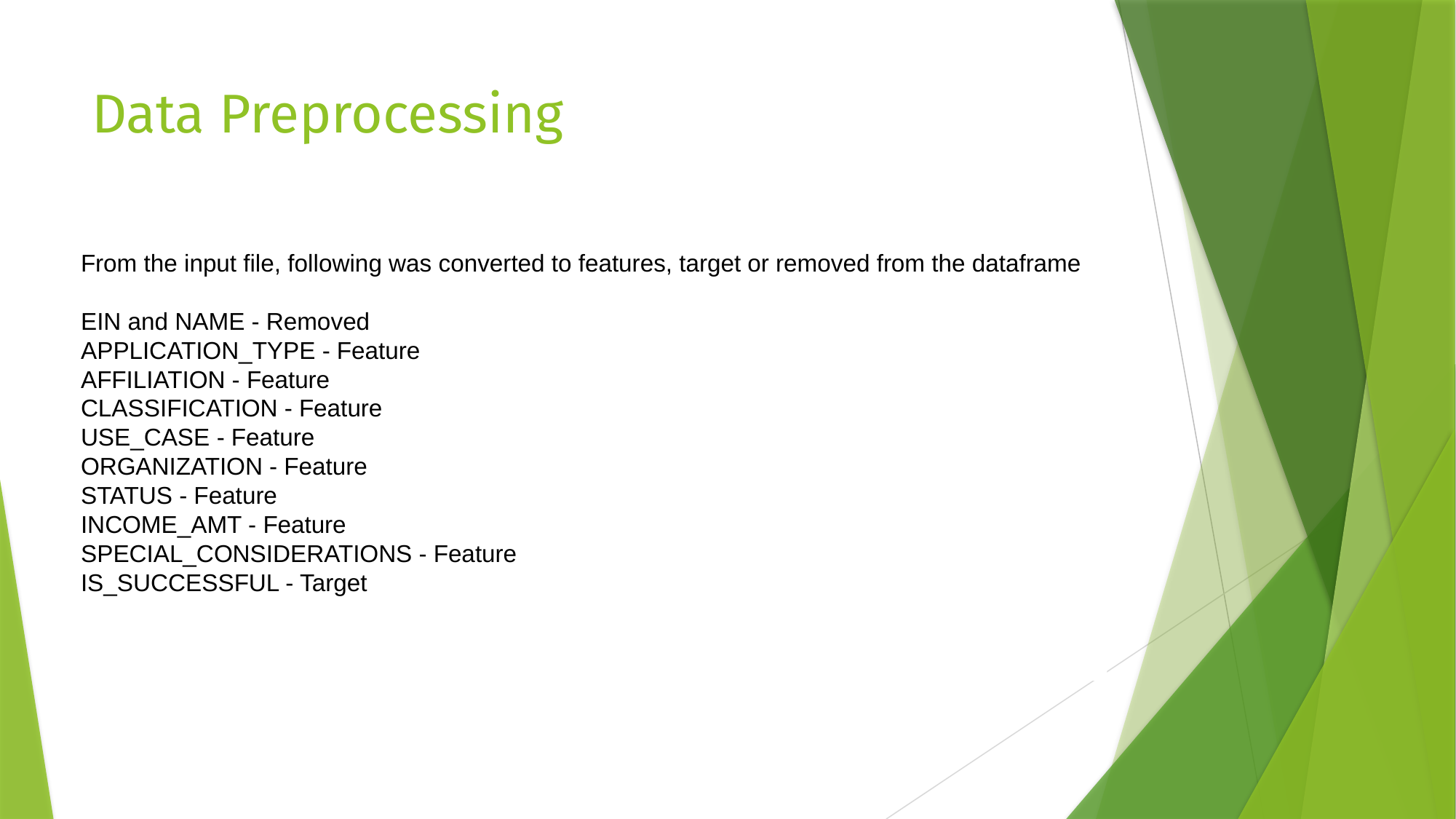

# Data Preprocessing
From the input file, following was converted to features, target or removed from the dataframe

EIN and NAME - Removed
APPLICATION_TYPE - Feature
AFFILIATION - Feature
CLASSIFICATION - Feature
USE_CASE - Feature
ORGANIZATION - Feature
STATUS - Feature
INCOME_AMT - Feature
SPECIAL_CONSIDERATIONS - Feature
IS_SUCCESSFUL - Target